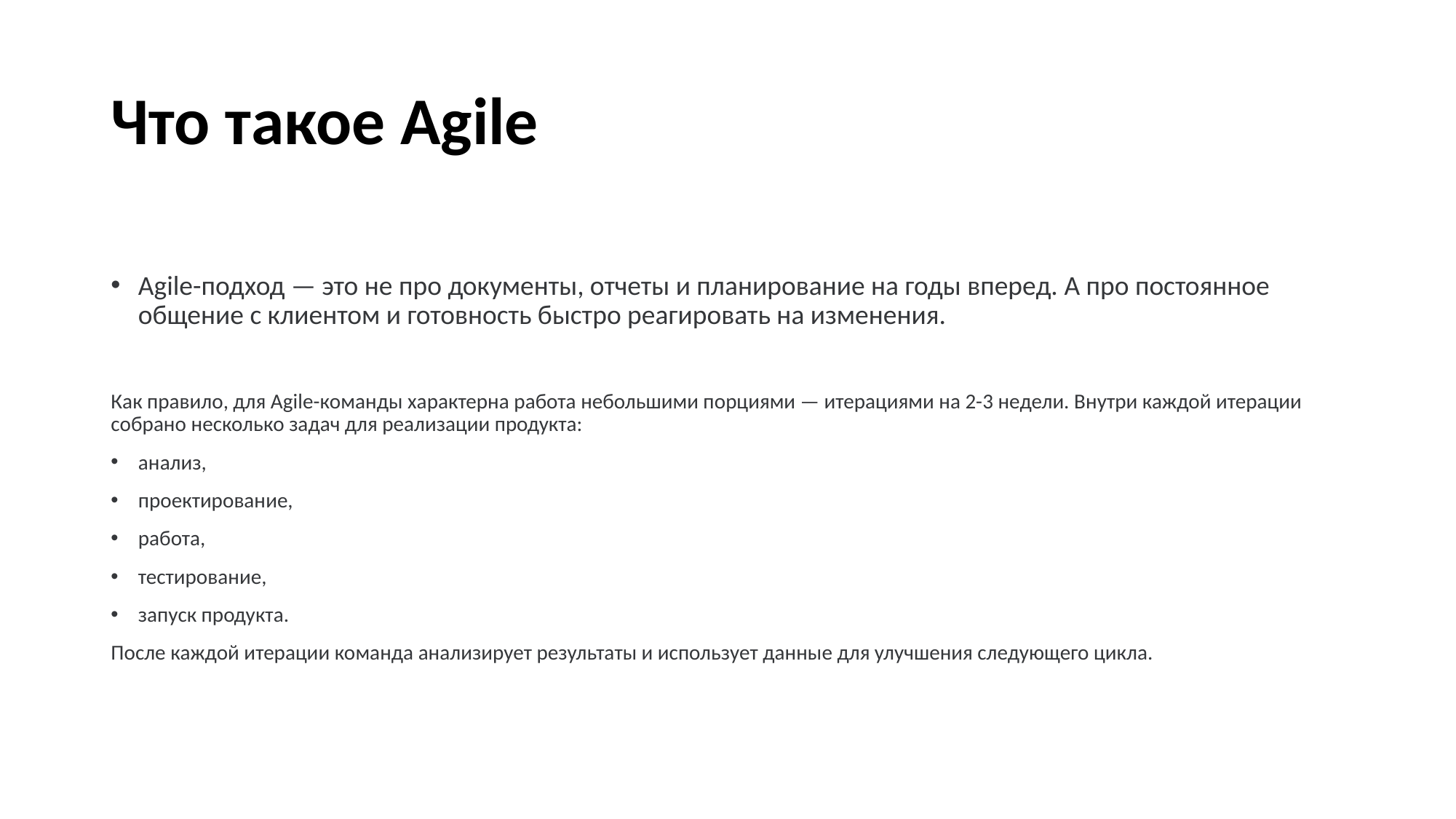

# Что такое Agile

Agile-подход — это не про документы, отчеты и планирование на годы вперед. А про постоянное общение с клиентом и готовность быстро реагировать на изменения.

Как правило, для Agile-команды характерна работа небольшими порциями — итерациями на 2-3 недели. Внутри каждой итерации собрано несколько задач для реализации продукта:
анализ,
проектирование,
работа,
тестирование,
запуск продукта.
После каждой итерации команда анализирует результаты и использует данные для улучшения следующего цикла.